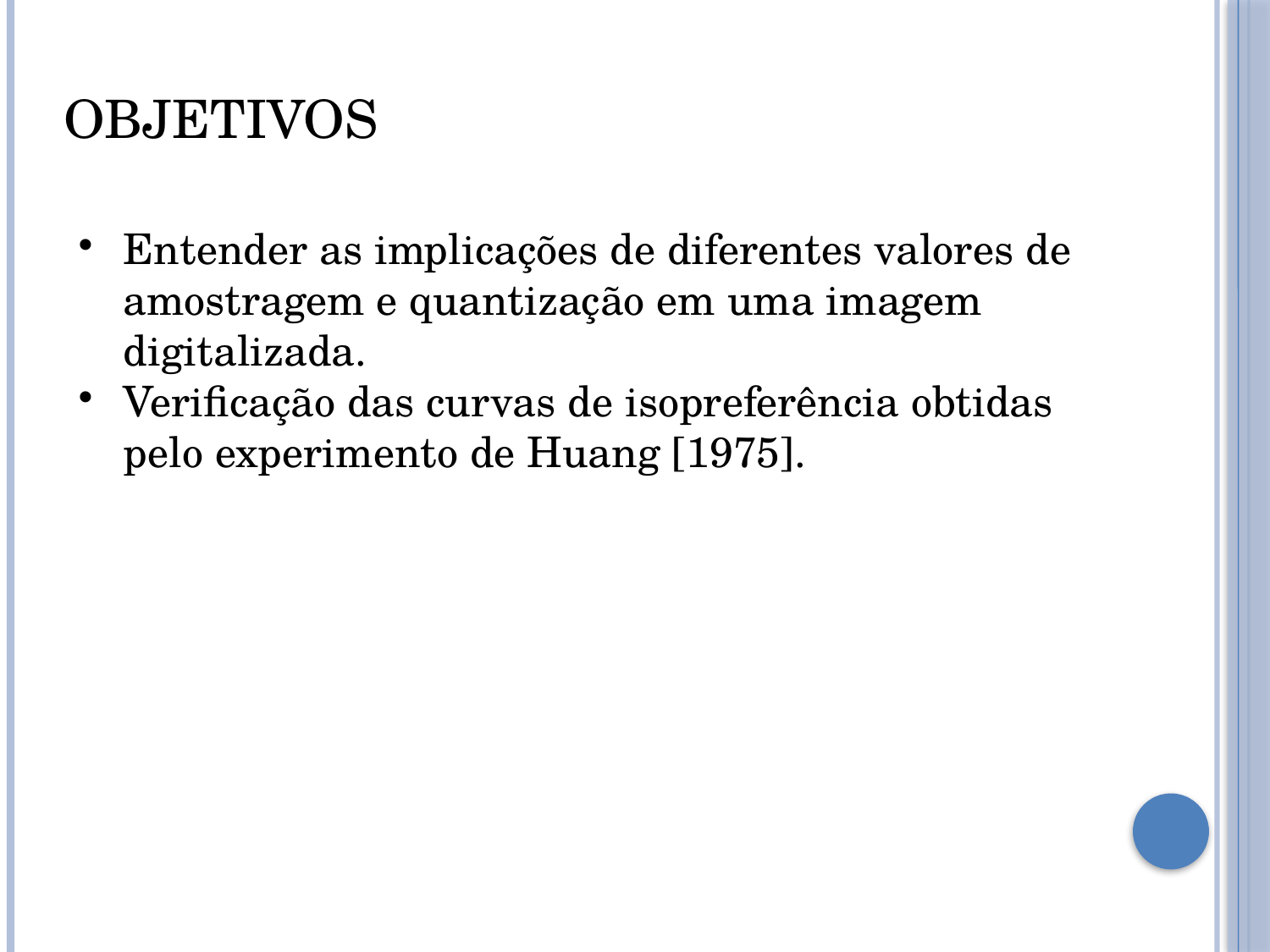

OBJETIVOS
Entender as implicações de diferentes valores de amostragem e quantização em uma imagem digitalizada.
Verificação das curvas de isopreferência obtidas pelo experimento de Huang [1975].